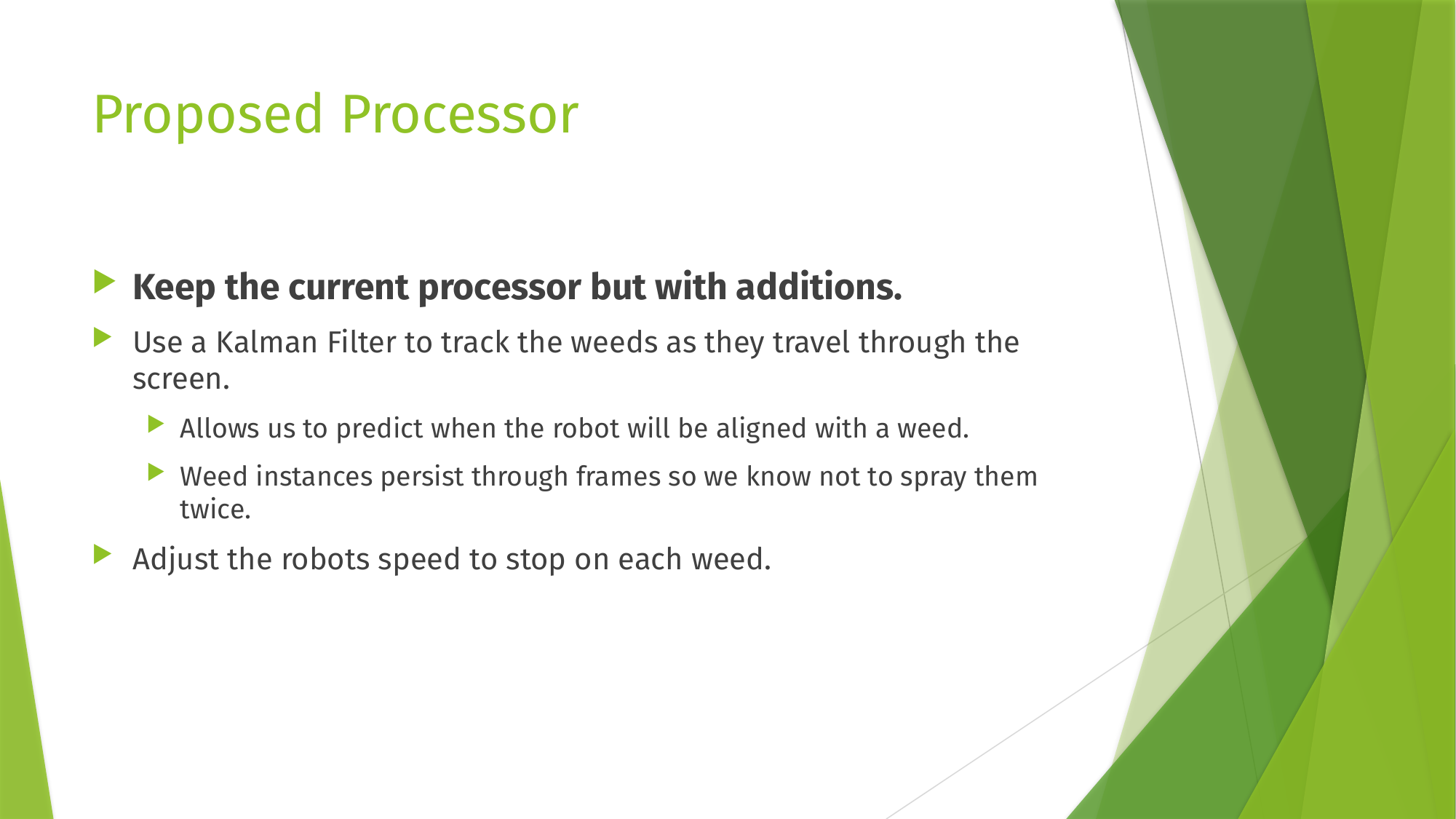

# Proposed Processor
Keep the current processor but with additions.
Use a Kalman Filter to track the weeds as they travel through the screen.
Allows us to predict when the robot will be aligned with a weed.
Weed instances persist through frames so we know not to spray them twice.
Adjust the robots speed to stop on each weed.